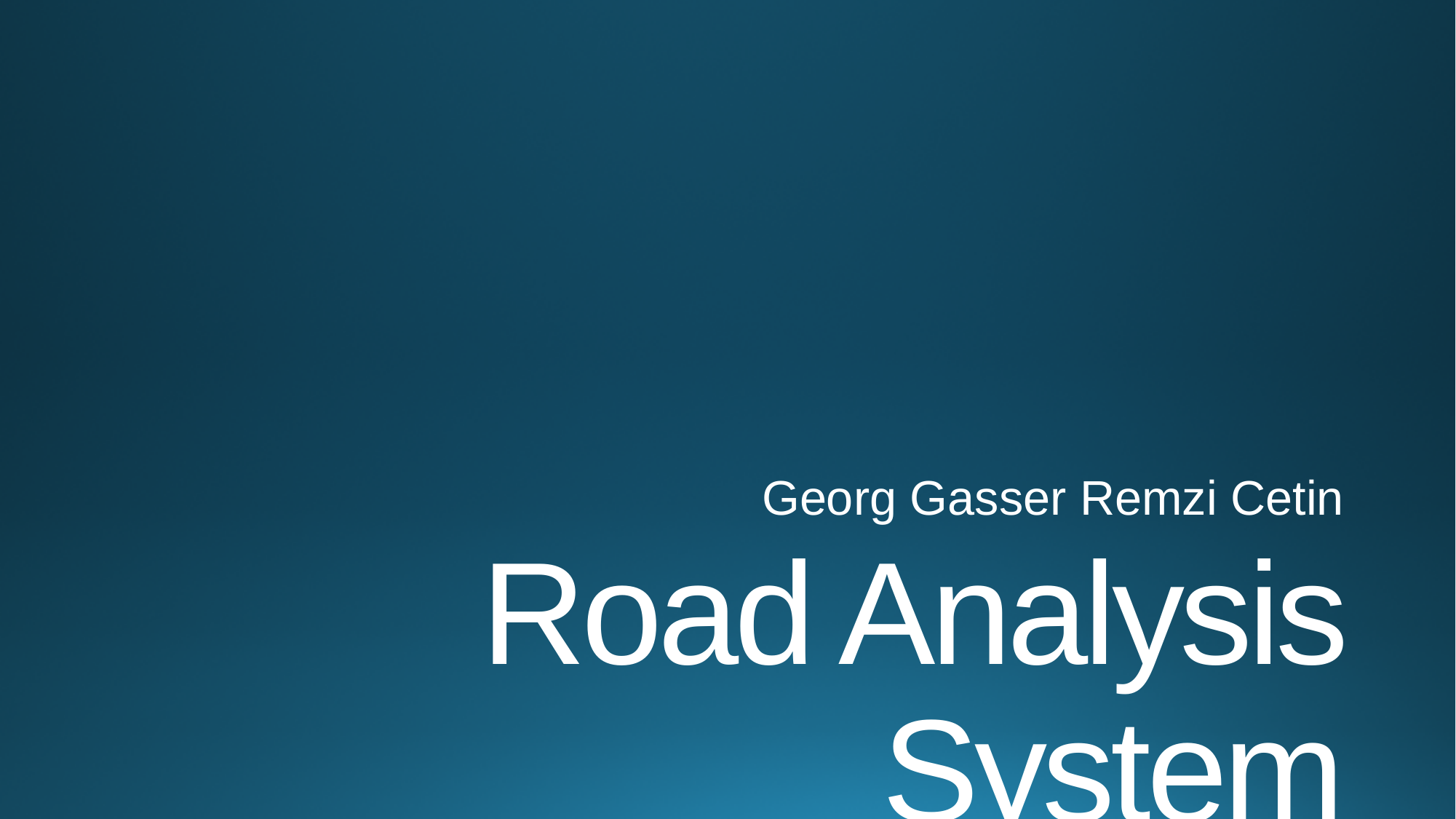

Georg Gasser Remzi Cetin
# Road Analysis System